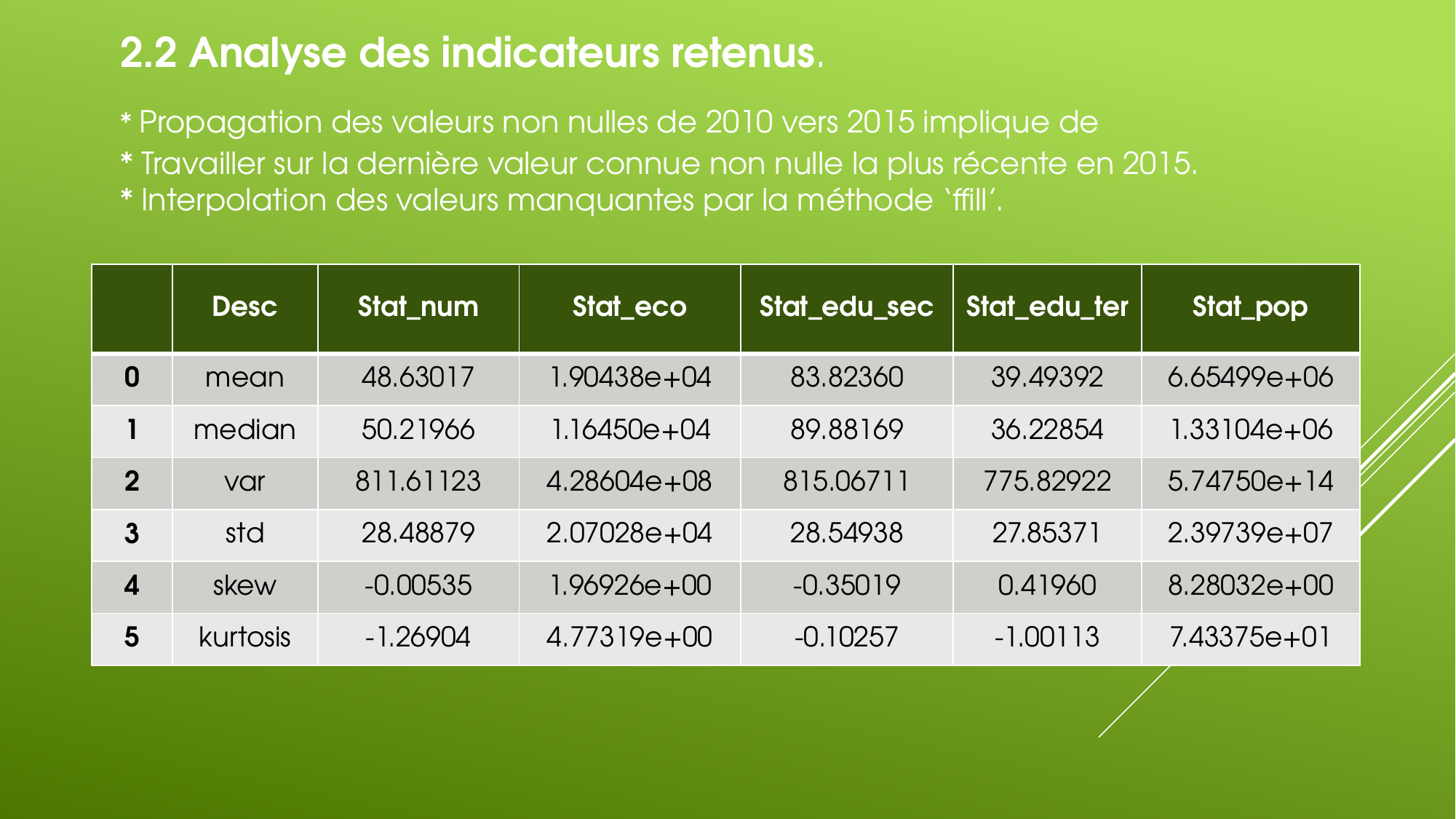

# 2.2 Analyse des indicateurs retenus. * Propagation des valeurs non nulles de 2010 vers 2015 implique de * Travailler sur la dernière valeur connue non nulle la plus récente en 2015. * Interpolation des valeurs manquantes par la méthode ‘ffill’.
|  | Desc | Stat\_num | Stat\_eco | Stat\_edu\_sec | Stat\_edu\_ter | Stat\_pop |
| --- | --- | --- | --- | --- | --- | --- |
| 0 | mean | 48.63017 | 1.90438e+04 | 83.82360 | 39.49392 | 6.65499e+06 |
| 1 | median | 50.21966 | 1.16450e+04 | 89.88169 | 36.22854 | 1.33104e+06 |
| 2 | var | 811.61123 | 4.28604e+08 | 815.06711 | 775.82922 | 5.74750e+14 |
| 3 | std | 28.48879 | 2.07028e+04 | 28.54938 | 27.85371 | 2.39739e+07 |
| 4 | skew | -0.00535 | 1.96926e+00 | -0.35019 | 0.41960 | 8.28032e+00 |
| 5 | kurtosis | -1.26904 | 4.77319e+00 | -0.10257 | -1.00113 | 7.43375e+01 |